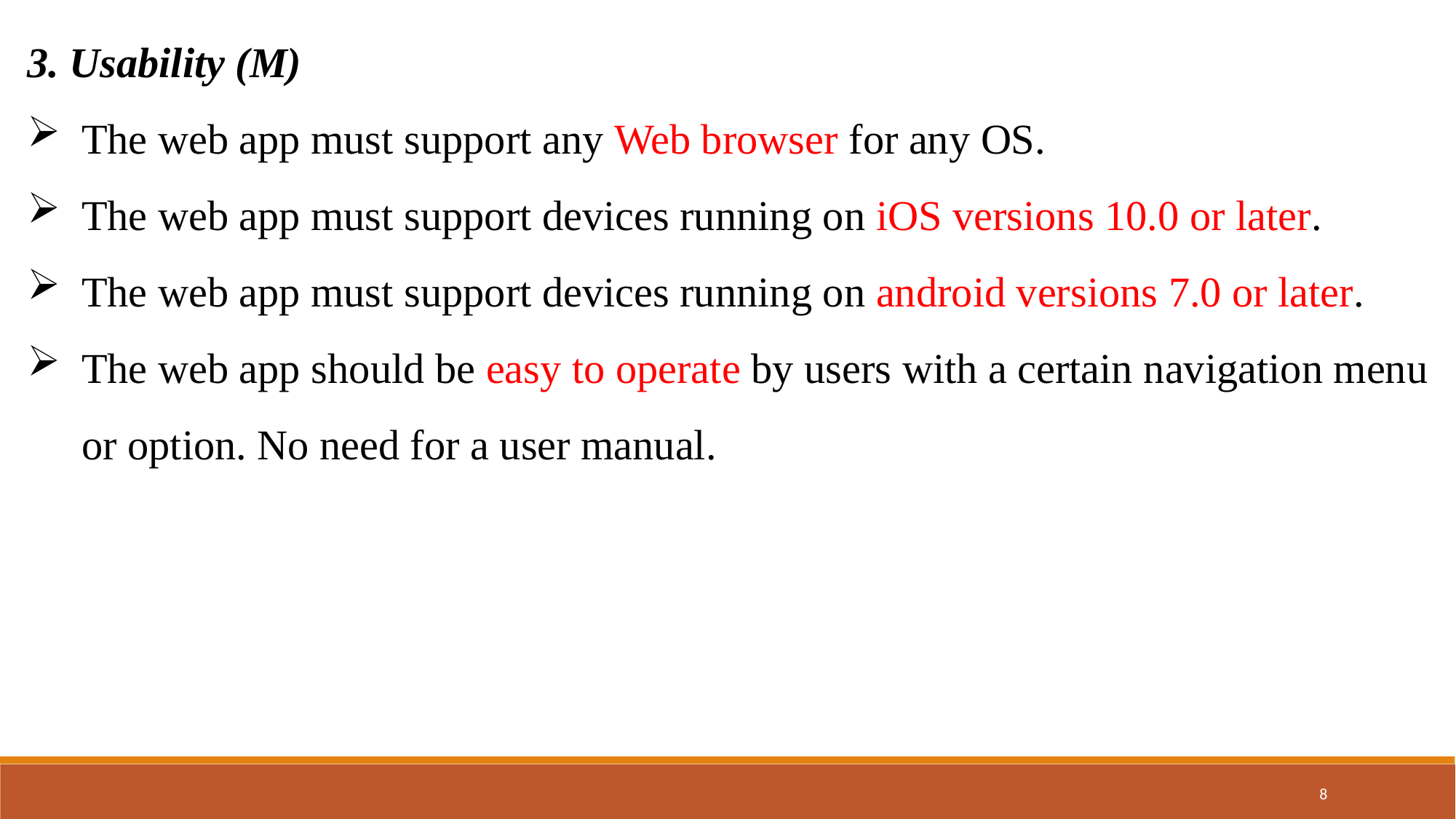

3. Usability (M)
The web app must support any Web browser for any OS.
The web app must support devices running on iOS versions 10.0 or later.
The web app must support devices running on android versions 7.0 or later.
The web app should be easy to operate by users with a certain navigation menu or option. No need for a user manual.

8